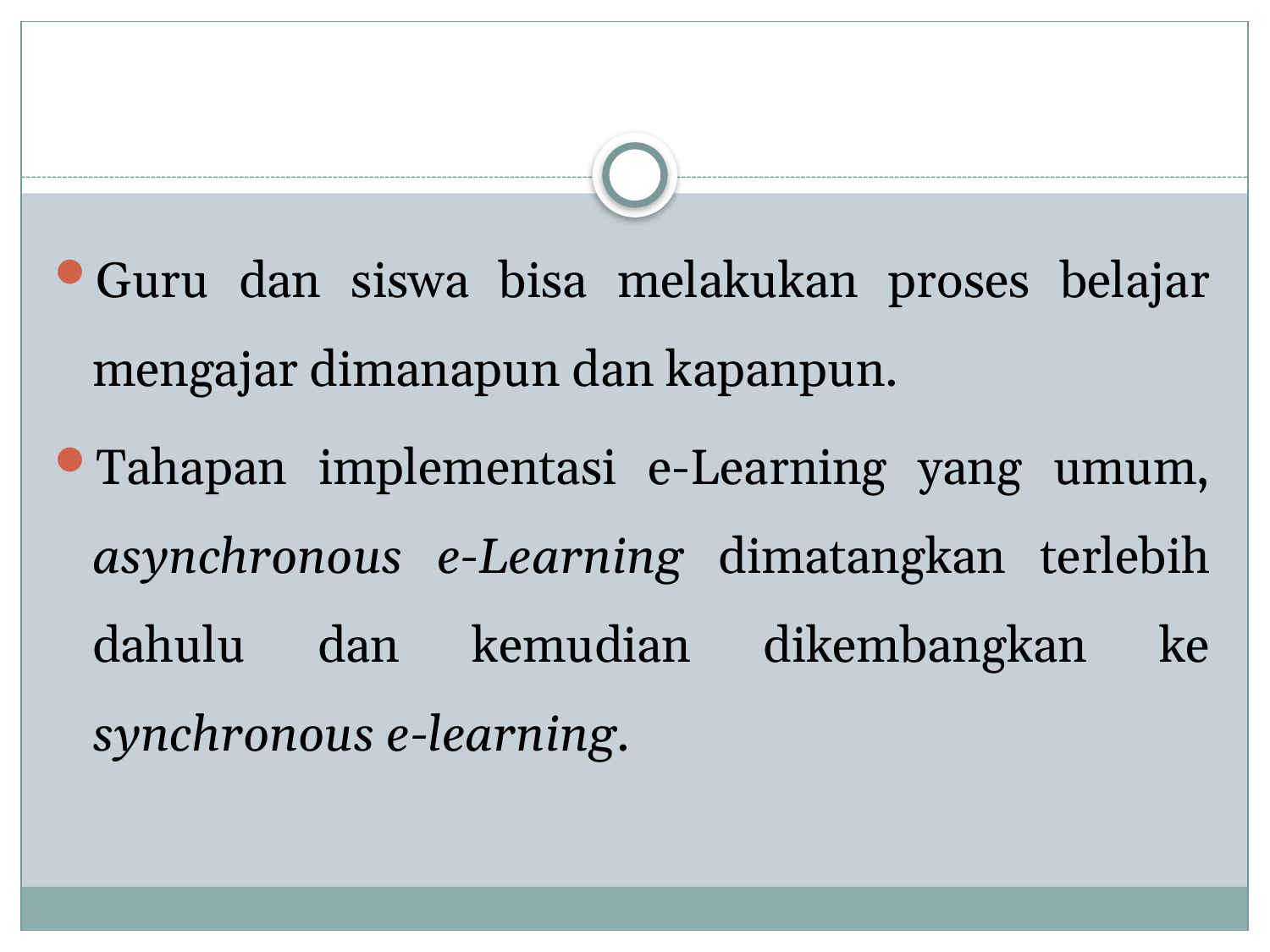

#
Guru dan siswa bisa melakukan proses belajar mengajar dimanapun dan kapanpun.
Tahapan implementasi e-Learning yang umum, asynchronous e-Learning dimatangkan terlebih dahulu dan kemudian dikembangkan ke synchronous e-learning.